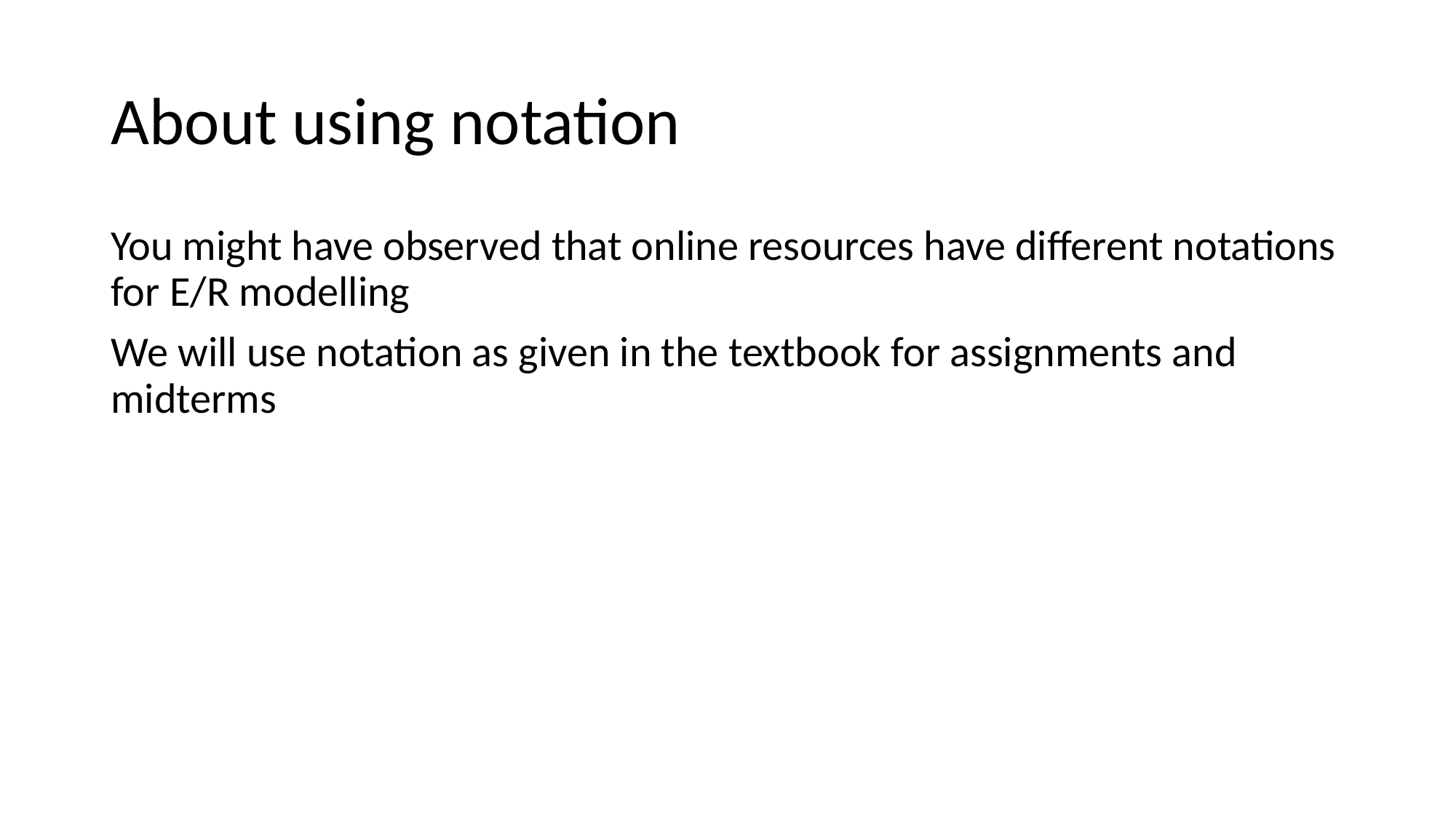

# About using notation
You might have observed that online resources have different notations for E/R modelling
We will use notation as given in the textbook for assignments and midterms